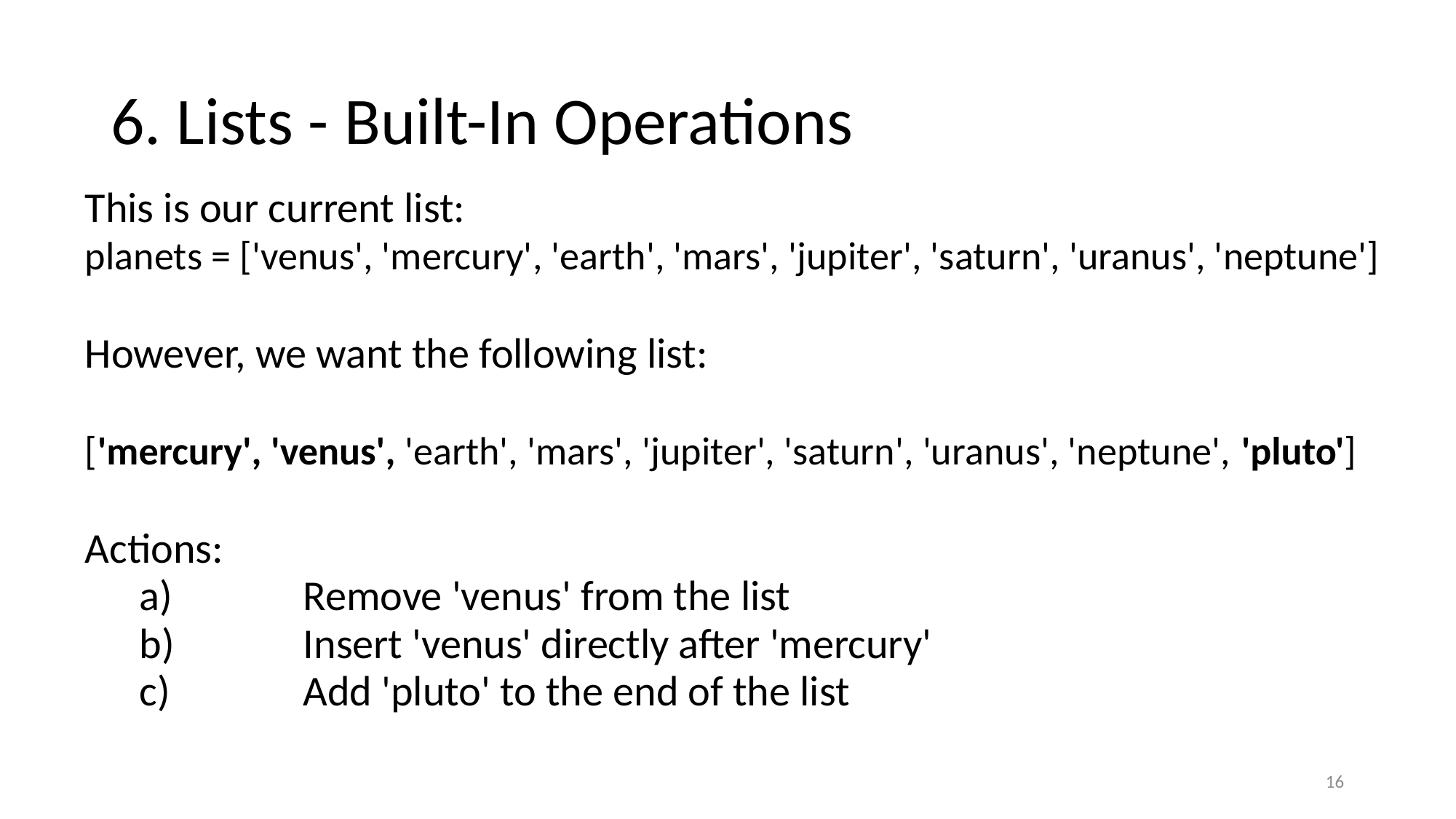

# 6. Lists - Built-In Operations
This is our current list:
planets = ['venus', 'mercury', 'earth', 'mars', 'jupiter', 'saturn', 'uranus', 'neptune']

However, we want the following list:

['mercury', 'venus', 'earth', 'mars', 'jupiter', 'saturn', 'uranus', 'neptune', 'pluto']

Actions:
Remove 'venus' from the list
Insert 'venus' directly after 'mercury'
Add 'pluto' to the end of the list

16